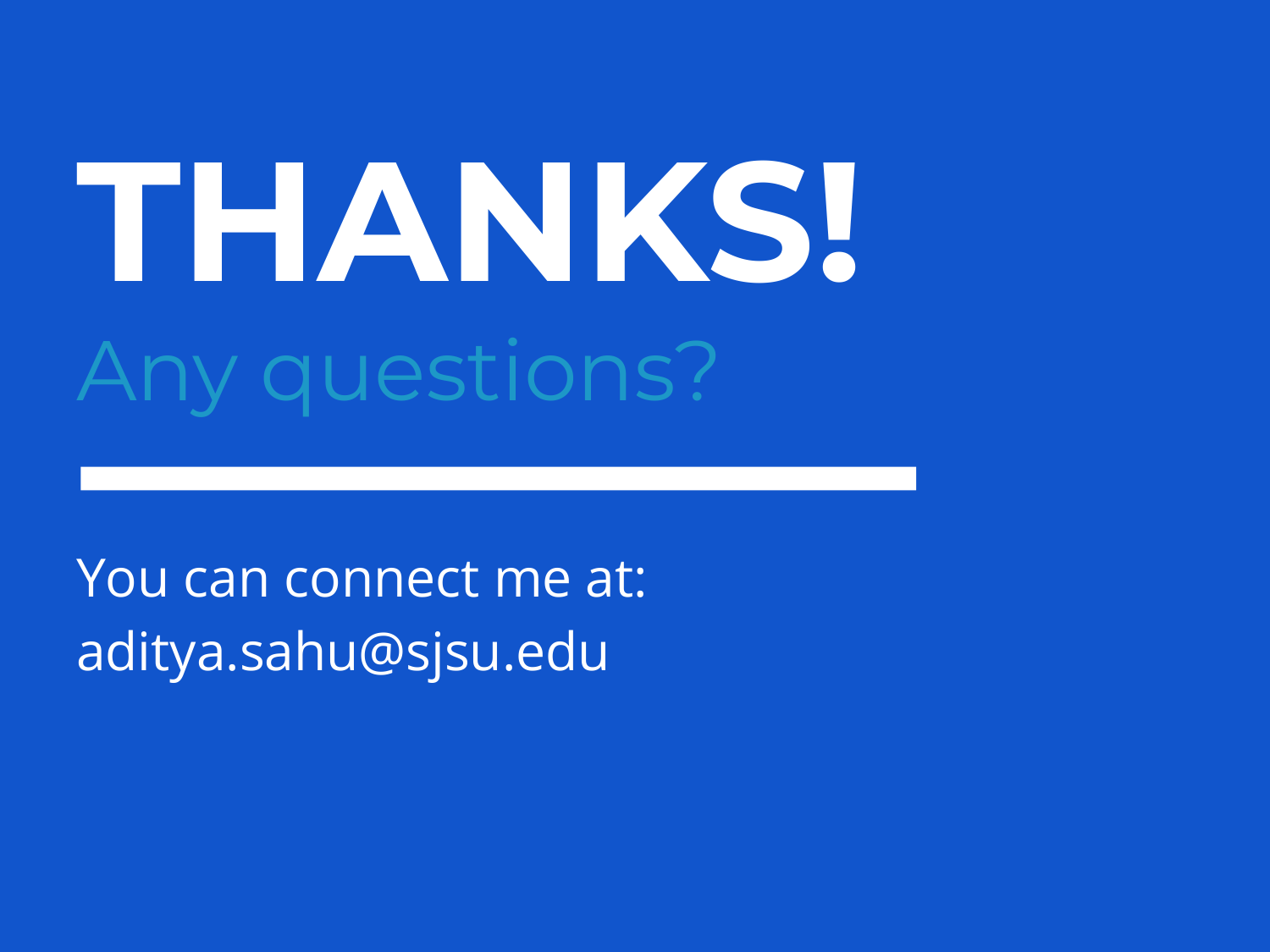

THANKS!
Any questions?

You can connect me at:
aditya.sahu@sjsu.edu